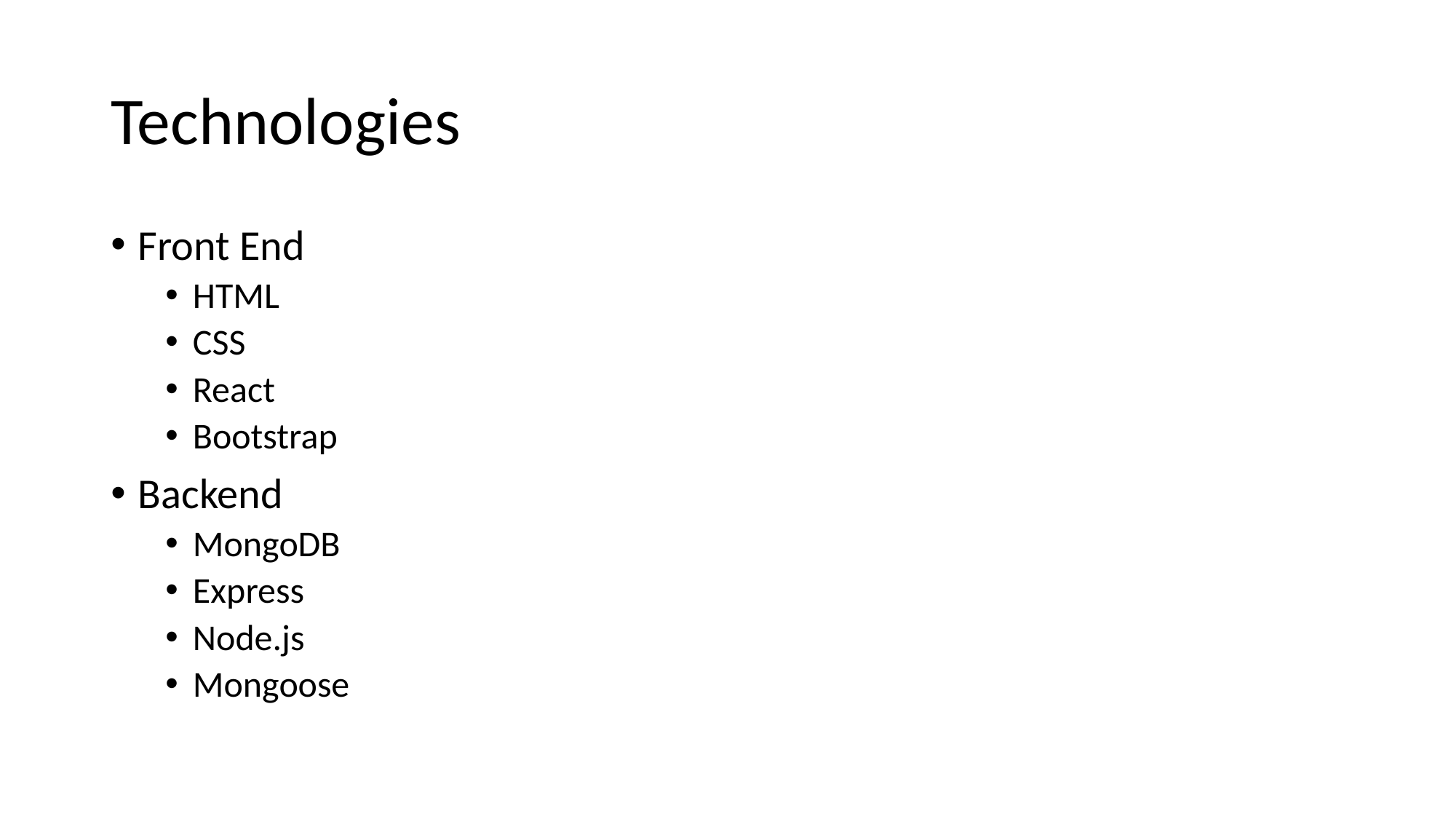

# Technologies
Front End
HTML
CSS
React
Bootstrap
Backend
MongoDB
Express
Node.js
Mongoose